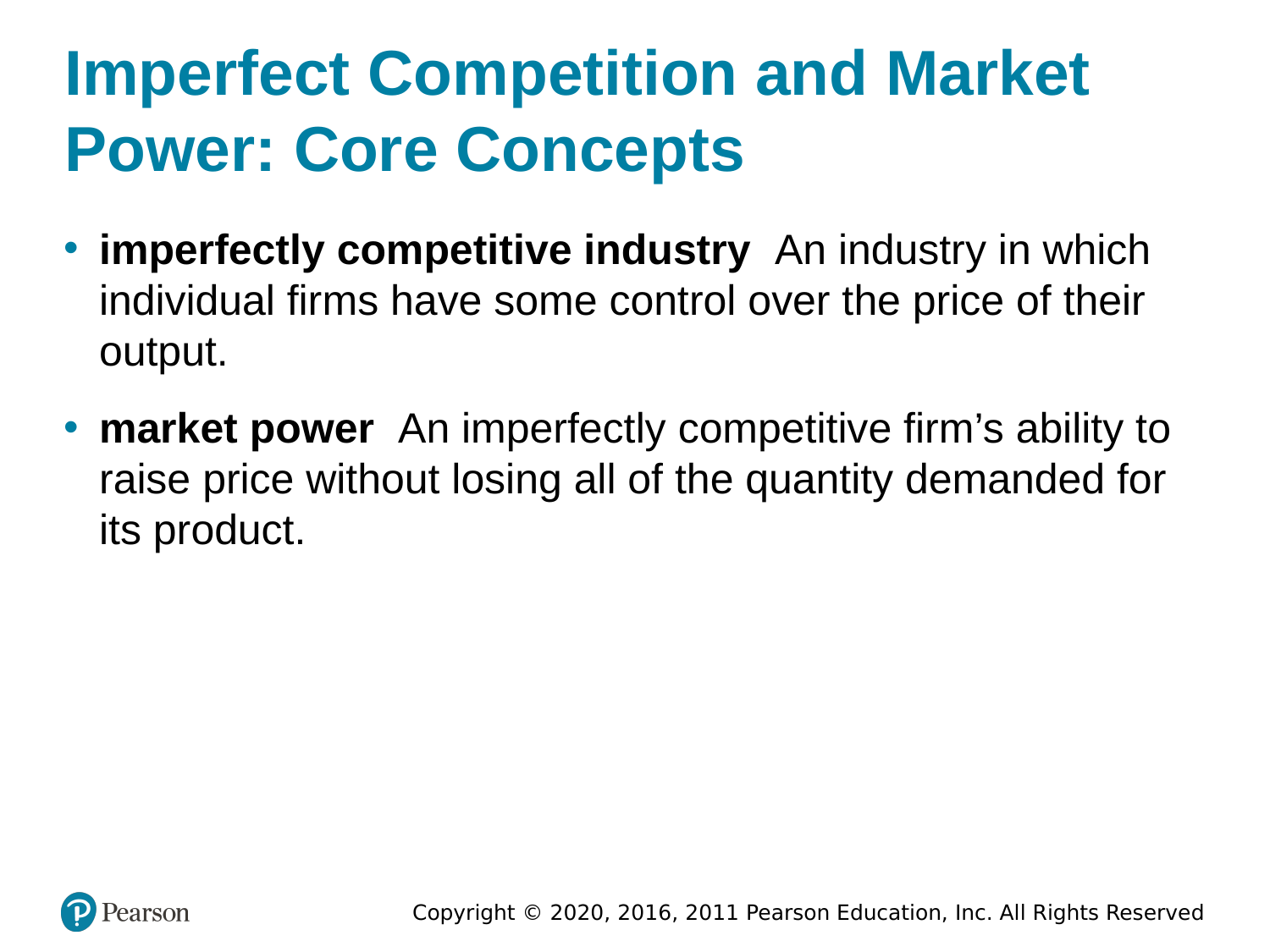

# Imperfect Competition and Market Power: Core Concepts
imperfectly competitive industry  An industry in which individual firms have some control over the price of their output.
market power  An imperfectly competitive firm’s ability to raise price without losing all of the quantity demanded for its product.